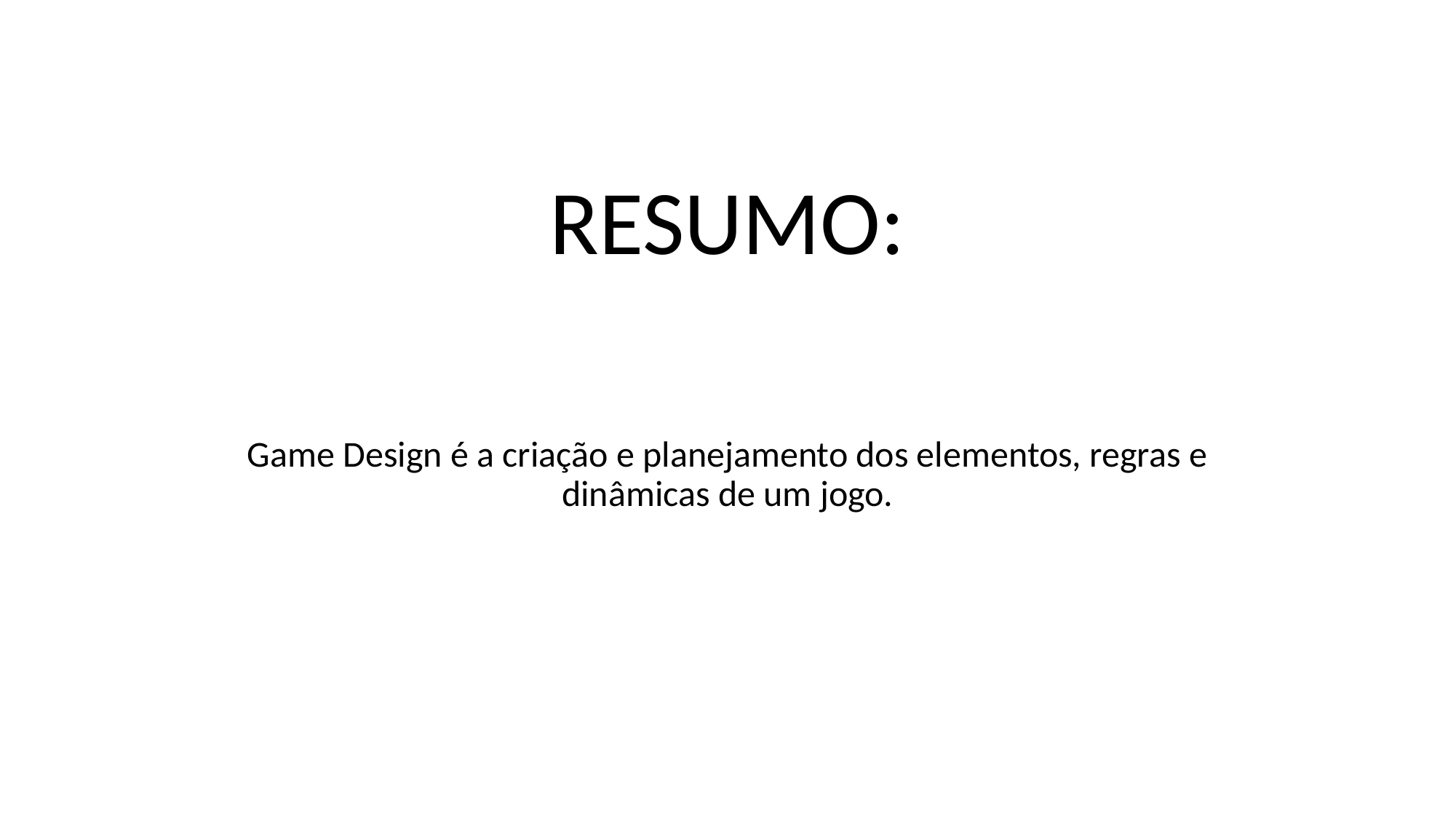

# RESUMO:
Game Design é a criação e planejamento dos elementos, regras e dinâmicas de um jogo.